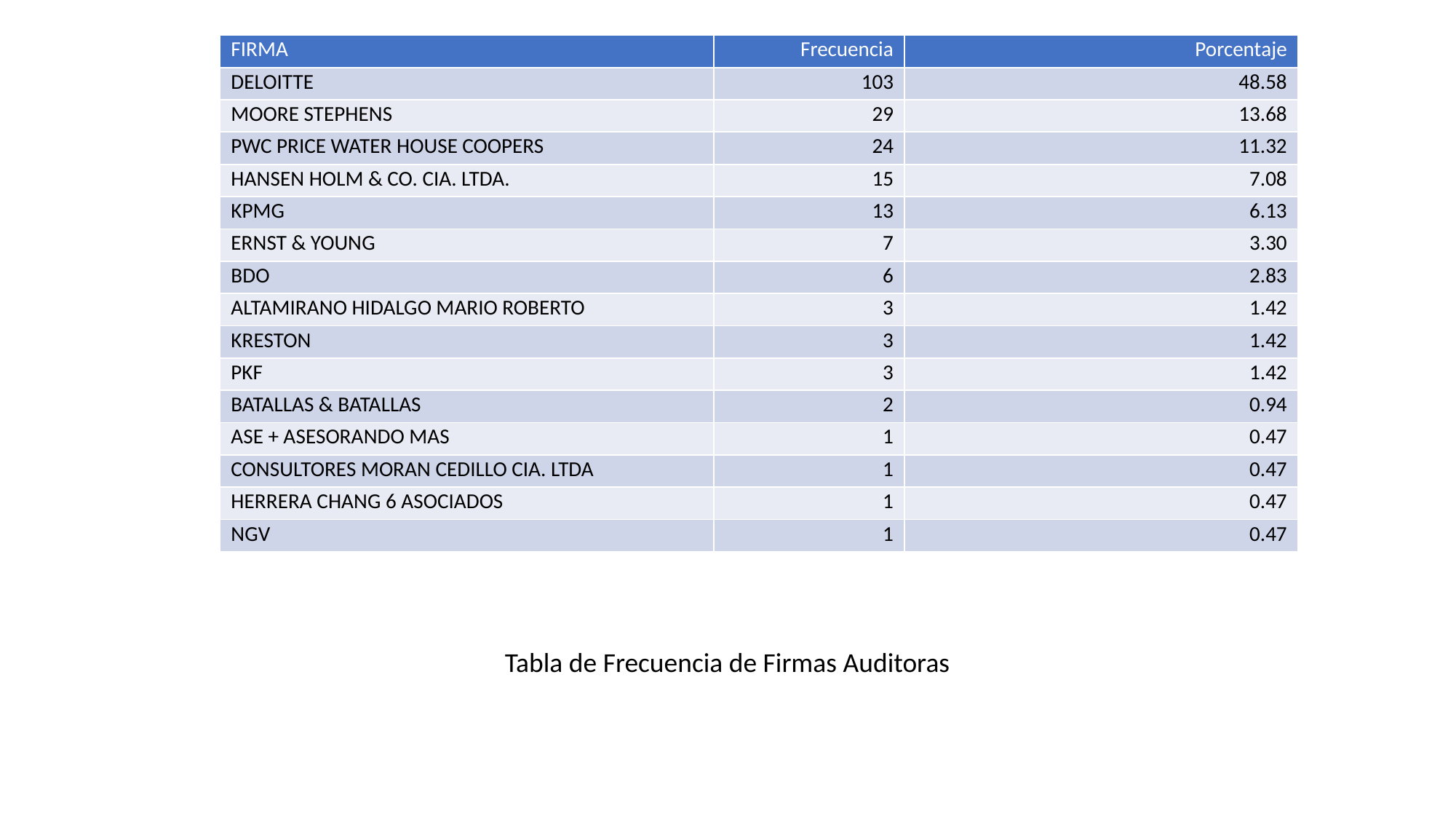

| FIRMA | Frecuencia | Porcentaje |
| --- | --- | --- |
| DELOITTE | 103 | 48.58 |
| MOORE STEPHENS | 29 | 13.68 |
| PWC PRICE WATER HOUSE COOPERS | 24 | 11.32 |
| HANSEN HOLM & CO. CIA. LTDA. | 15 | 7.08 |
| KPMG | 13 | 6.13 |
| ERNST & YOUNG | 7 | 3.30 |
| BDO | 6 | 2.83 |
| ALTAMIRANO HIDALGO MARIO ROBERTO | 3 | 1.42 |
| KRESTON | 3 | 1.42 |
| PKF | 3 | 1.42 |
| BATALLAS & BATALLAS | 2 | 0.94 |
| ASE + ASESORANDO MAS | 1 | 0.47 |
| CONSULTORES MORAN CEDILLO CIA. LTDA | 1 | 0.47 |
| HERRERA CHANG 6 ASOCIADOS | 1 | 0.47 |
| NGV | 1 | 0.47 |
Tabla de Frecuencia de Firmas Auditoras